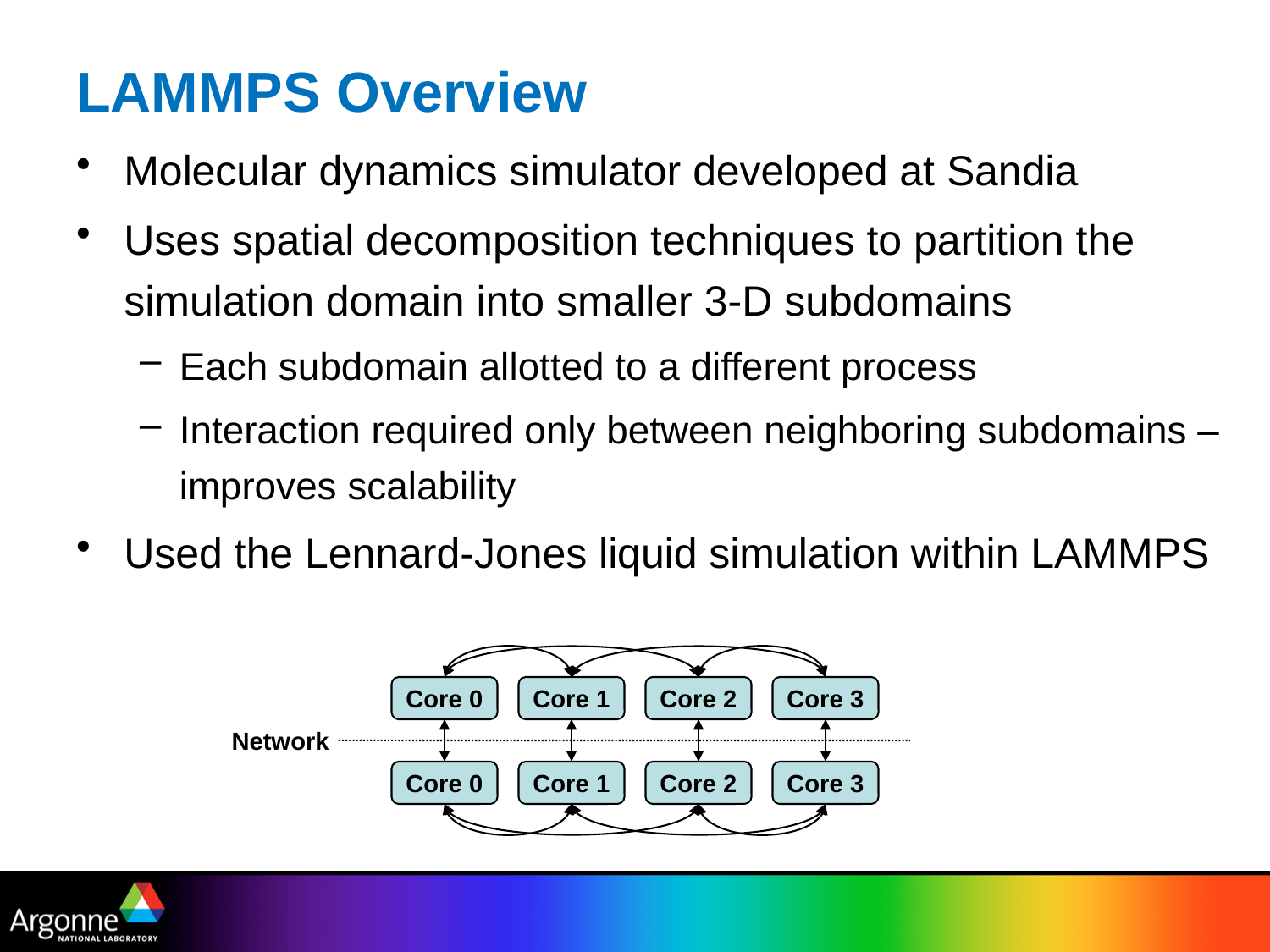

# LAMMPS Overview
Molecular dynamics simulator developed at Sandia
Uses spatial decomposition techniques to partition the simulation domain into smaller 3-D subdomains
Each subdomain allotted to a different process
Interaction required only between neighboring subdomains – improves scalability
Used the Lennard-Jones liquid simulation within LAMMPS
Core 0
Core 1
Core 2
Core 3
Network

Core 0
Core 1
Core 2
Core 3